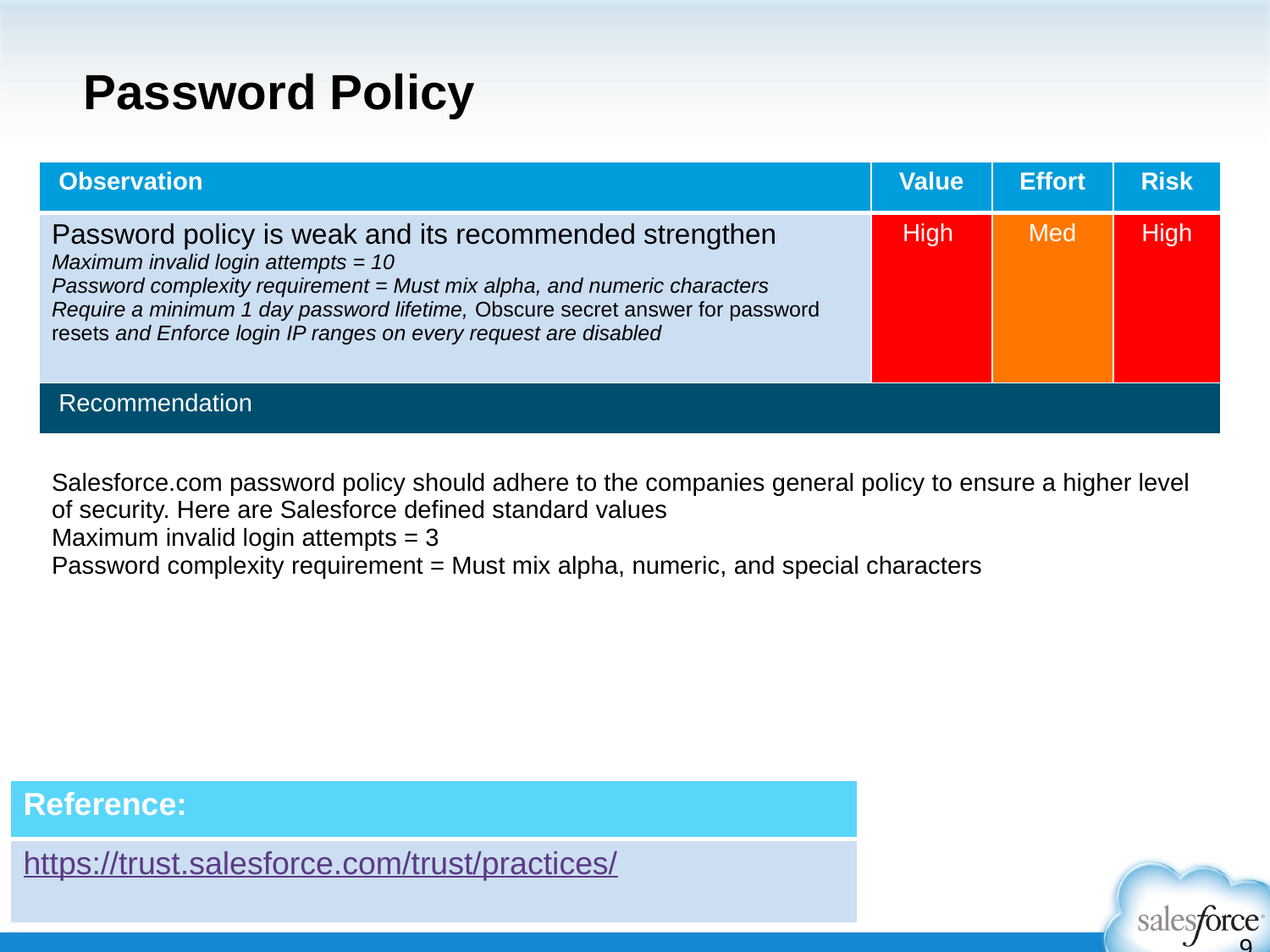

# Password Policy
| Observation | Value | Effort | Risk |
| --- | --- | --- | --- |
| Password policy is weak and its recommended strengthen Maximum invalid login attempts = 10 Password complexity requirement = Must mix alpha, and numeric characters Require a minimum 1 day password lifetime, Obscure secret answer for password resets and Enforce login IP ranges on every request are disabled | High | Med | High |
| Recommendation |  |  |  |
| Salesforce.com password policy should adhere to the companies general policy to ensure a higher level of security. Here are Salesforce defined standard values Maximum invalid login attempts = 3 Password complexity requirement = Must mix alpha, numeric, and special characters |  |  |  |
| Reference: |
| --- |
| https://trust.salesforce.com/trust/practices/ |
9